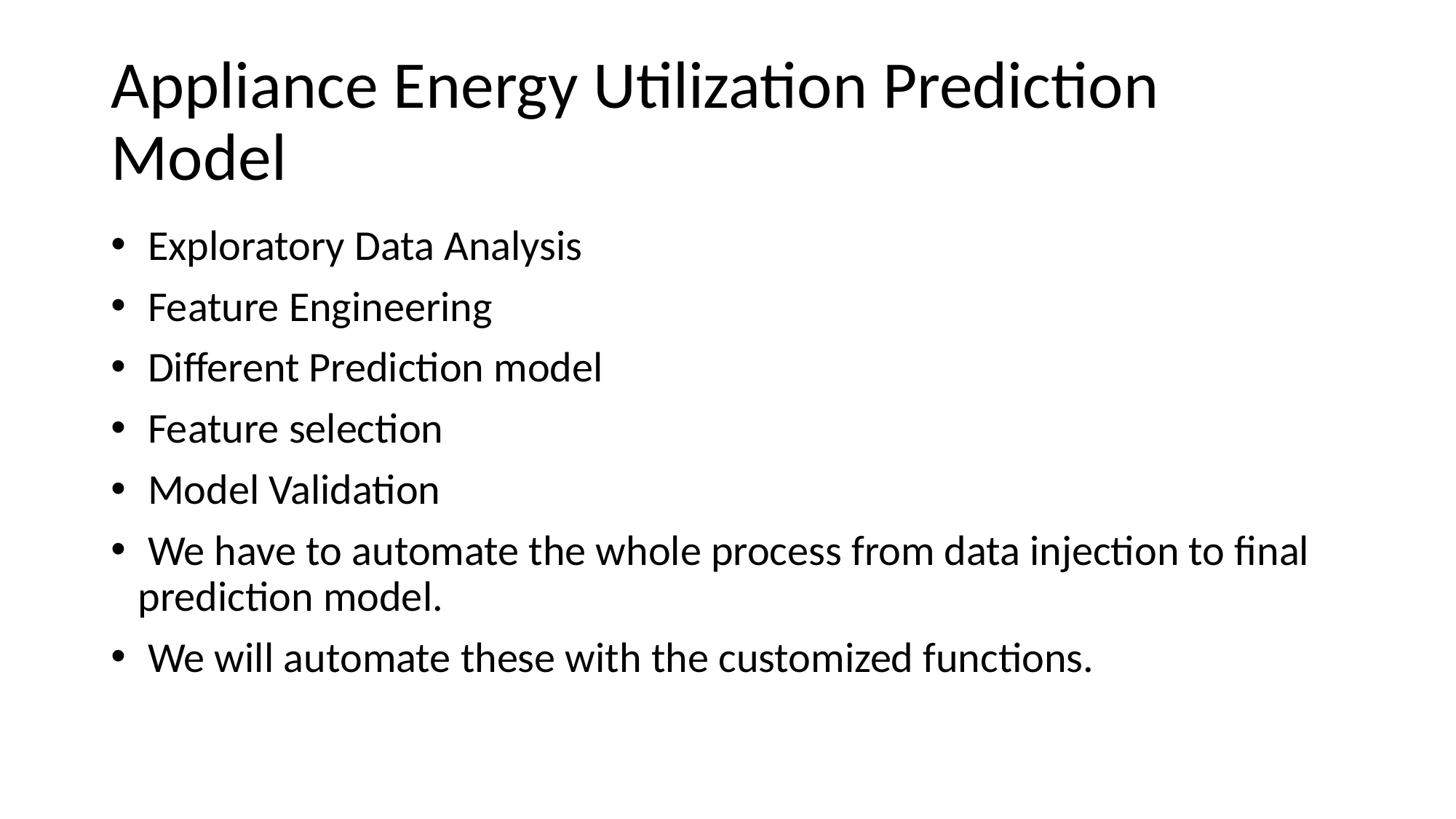

# Appliance Energy Utilization Prediction Model
 Exploratory Data Analysis
 Feature Engineering
 Different Prediction model
 Feature selection
 Model Validation
 We have to automate the whole process from data injection to final prediction model.
 We will automate these with the customized functions.